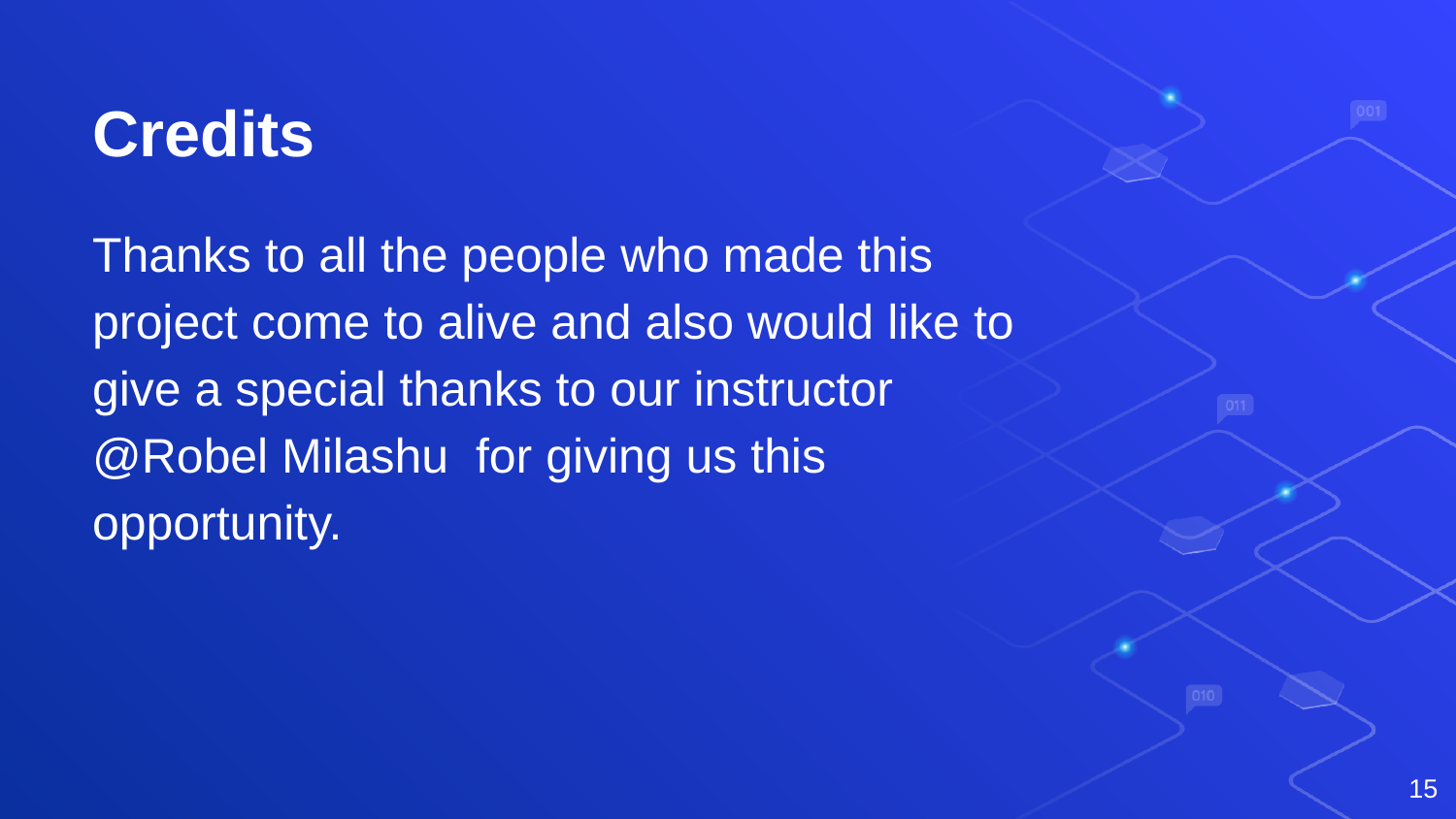

# Credits
Thanks to all the people who made this project come to alive and also would like to give a special thanks to our instructor @Robel Milashu  for giving us this opportunity.

15